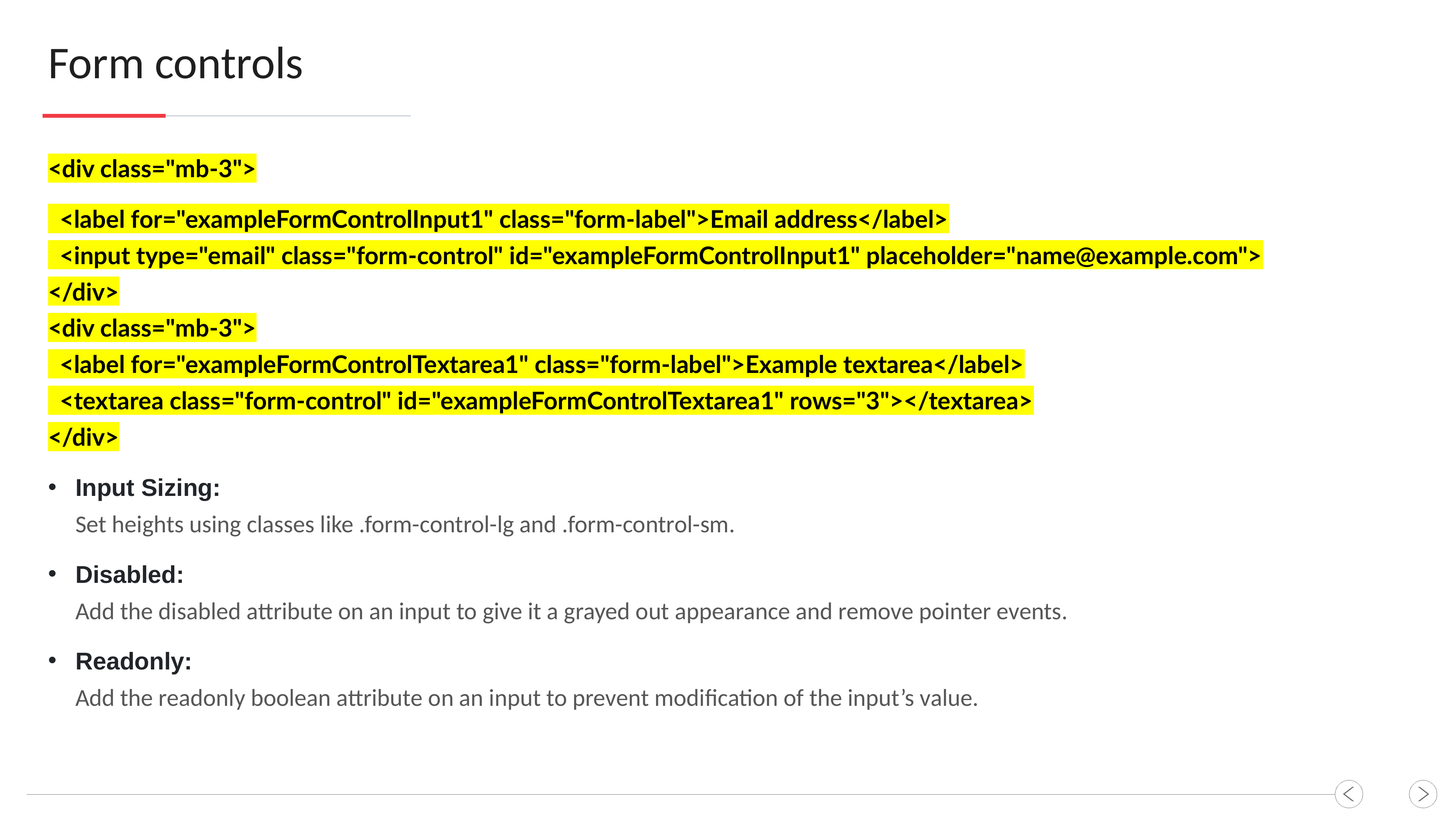

Form controls
<div class="mb-3">
  <label for="exampleFormControlInput1" class="form-label">Email address</label>
  <input type="email" class="form-control" id="exampleFormControlInput1" placeholder="name@example.com">
</div>
<div class="mb-3">
  <label for="exampleFormControlTextarea1" class="form-label">Example textarea</label>
  <textarea class="form-control" id="exampleFormControlTextarea1" rows="3"></textarea>
</div>
Input Sizing:
Set heights using classes like .form-control-lg and .form-control-sm.
Disabled:
Add the disabled attribute on an input to give it a grayed out appearance and remove pointer events.
Readonly:
Add the readonly boolean attribute on an input to prevent modification of the input’s value.